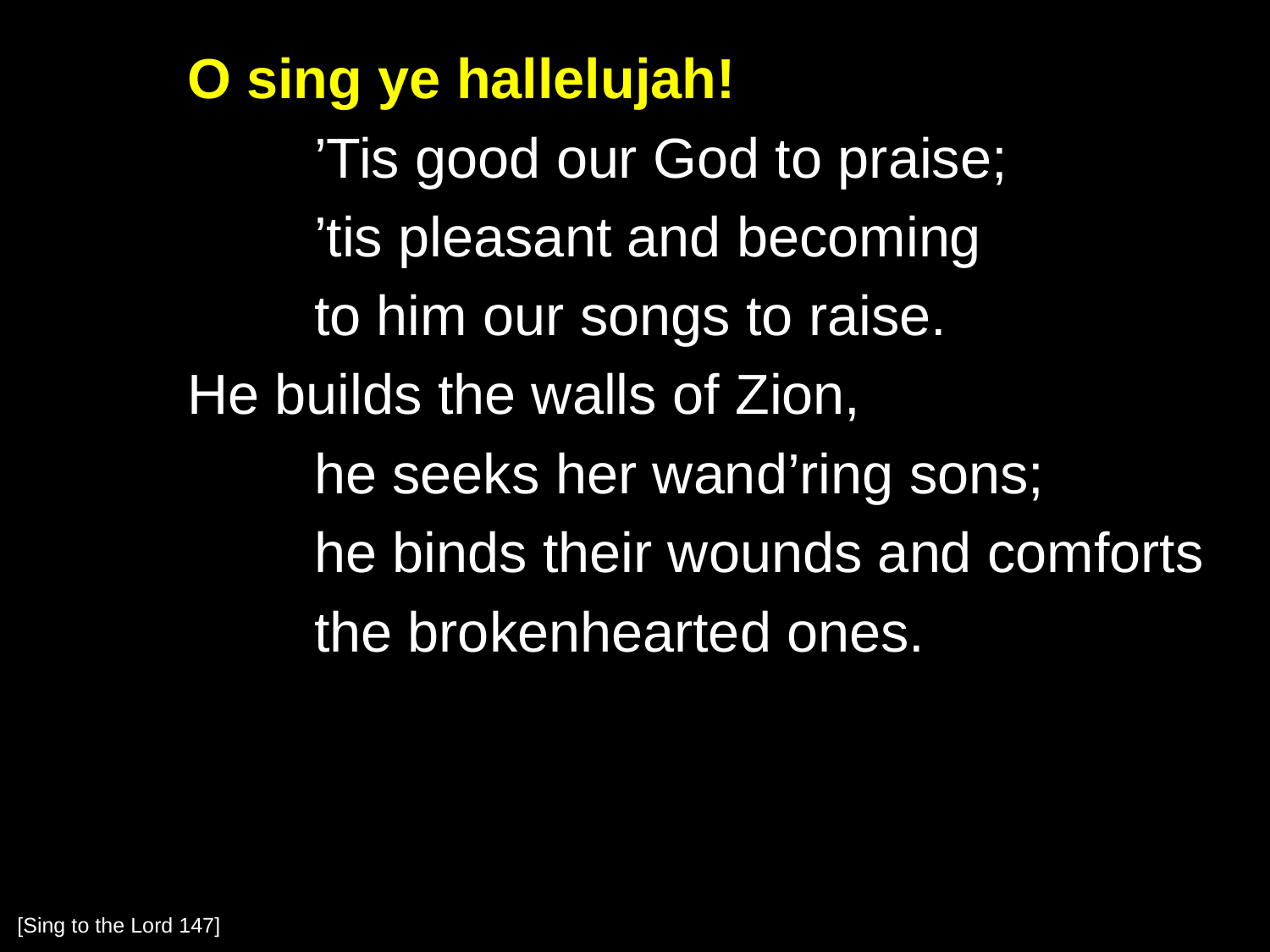

O sing ye hallelujah!
		’Tis good our God to praise;
		’tis pleasant and becoming
		to him our songs to raise.
	He builds the walls of Zion,
		he seeks her wand’ring sons;
		he binds their wounds and comforts
		the brokenhearted ones.
[Sing to the Lord 147]